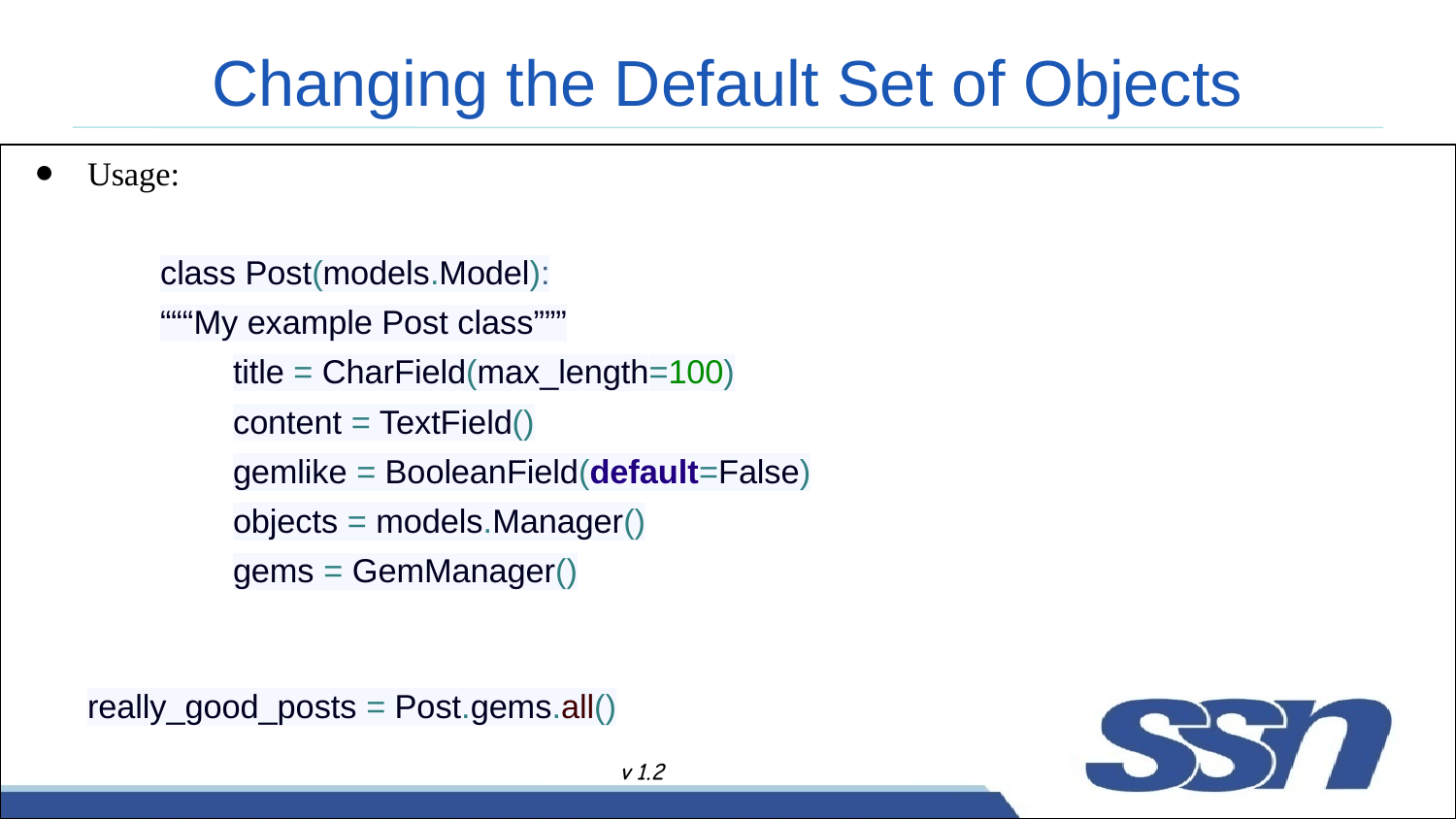

# Changing the Default Set of Objects
Usage:

class Post(models.Model):
“““My example Post class”””
title = CharField(max_length=100)
content = TextField()
gemlike = BooleanField(default=False)
objects = models.Manager()
gems = GemManager()

really_good_posts = Post.gems.all()